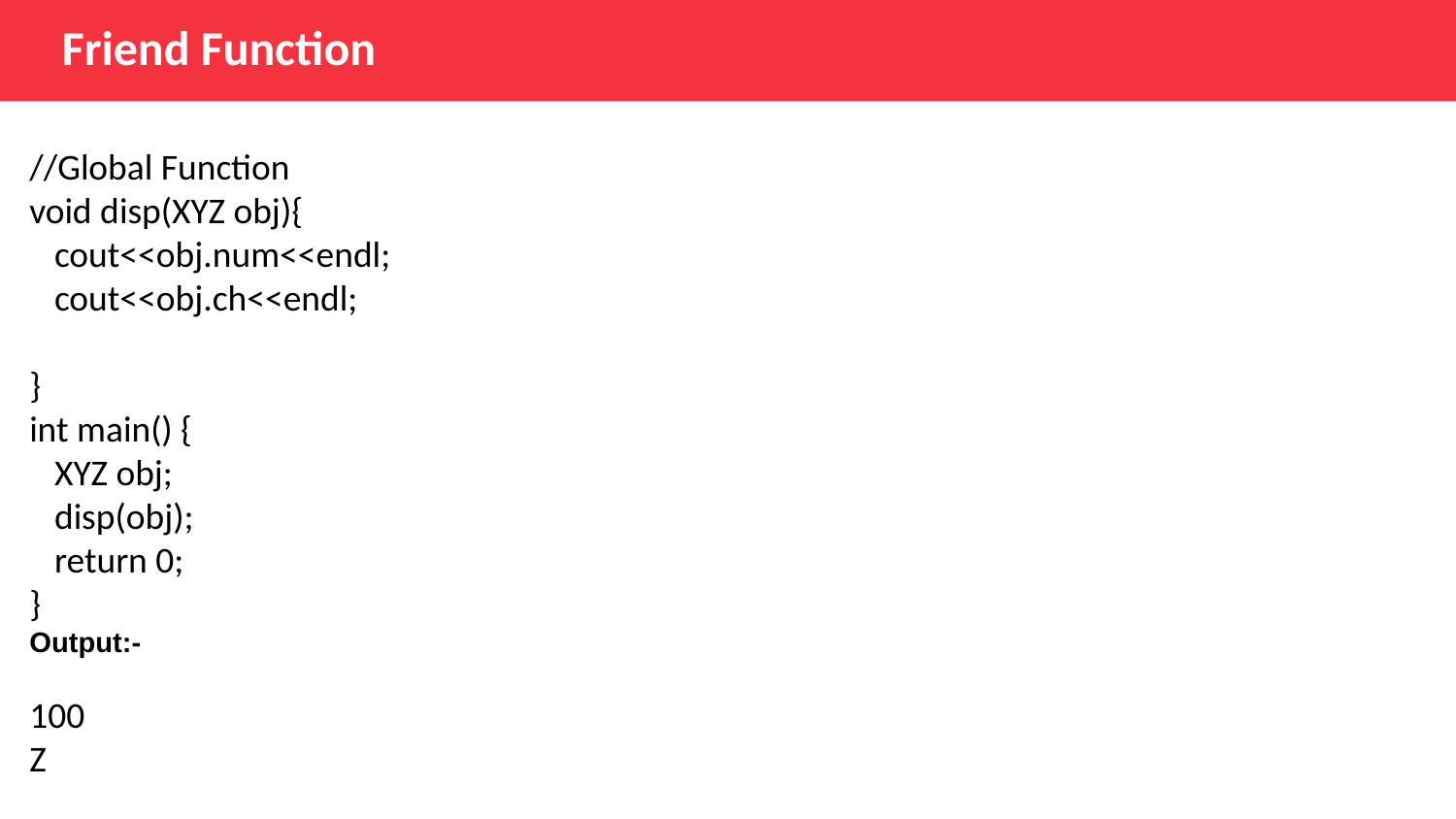

Friend Function
//Global Function
void disp(XYZ obj){
   cout<<obj.num<<endl;
   cout<<obj.ch<<endl;

}
int main() {
   XYZ obj;
   disp(obj);
   return 0;
}
Output:-

100
Z